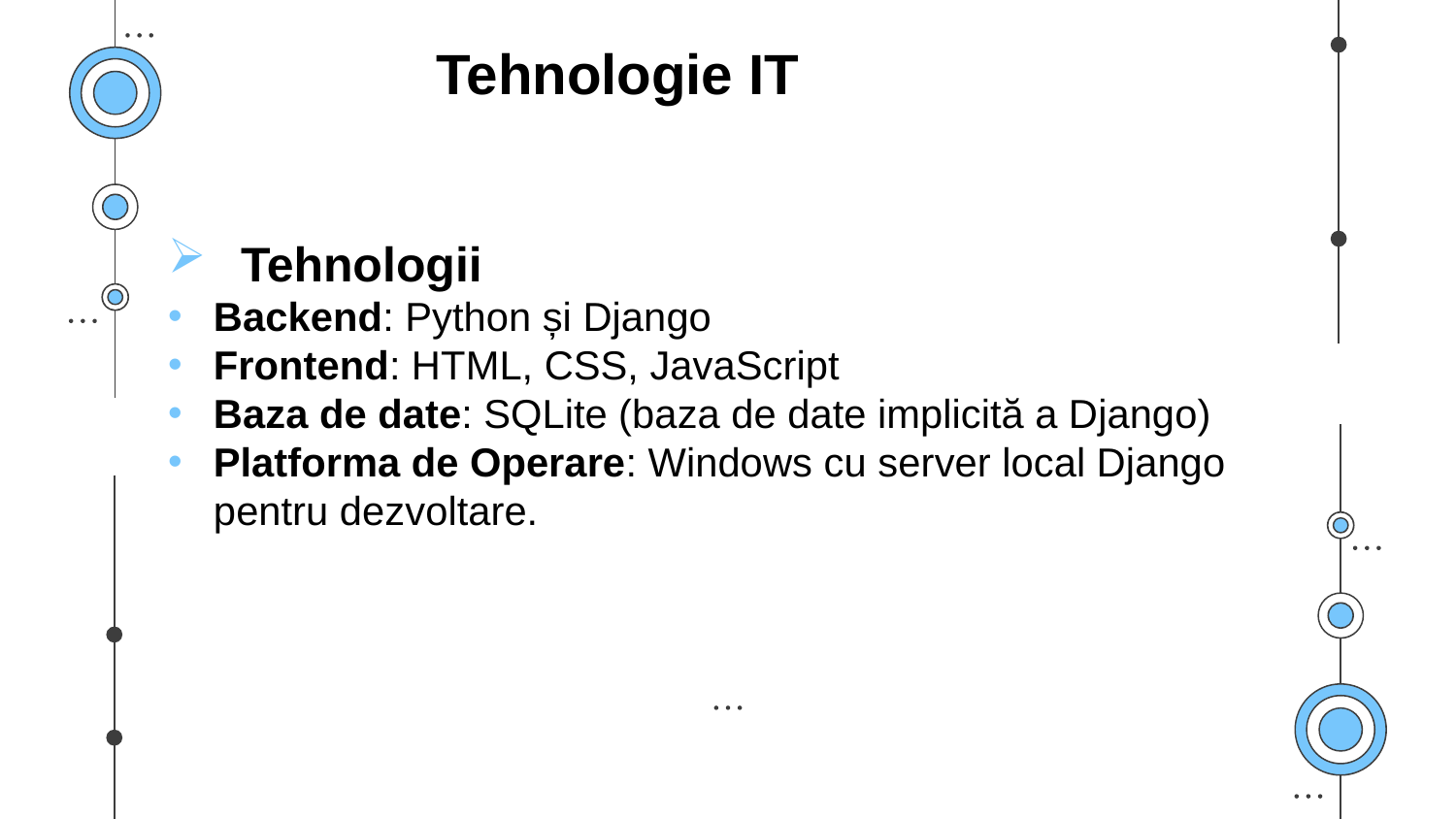

Tehnologie IT
Tehnologii
Backend: Python și Django
Frontend: HTML, CSS, JavaScript
Baza de date: SQLite (baza de date implicită a Django)
Platforma de Operare: Windows cu server local Django pentru dezvoltare.